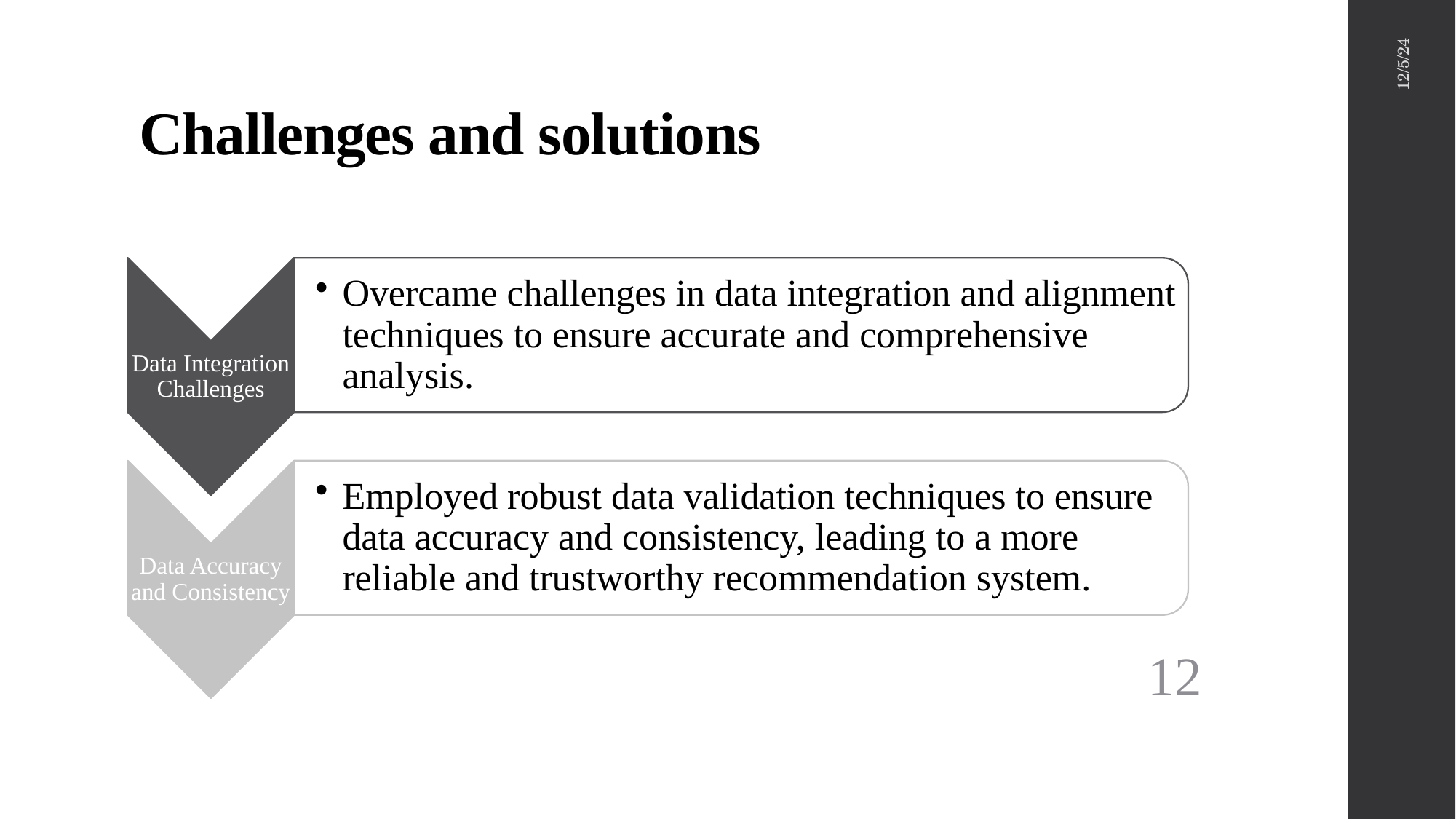

# Challenges and solutions
12/5/24
Data Integration Challenges
Overcame challenges in data integration and alignment techniques to ensure accurate and comprehensive analysis.
Data Accuracy and Consistency
Employed robust data validation techniques to ensure data accuracy and consistency, leading to a more reliable and trustworthy recommendation system.

12